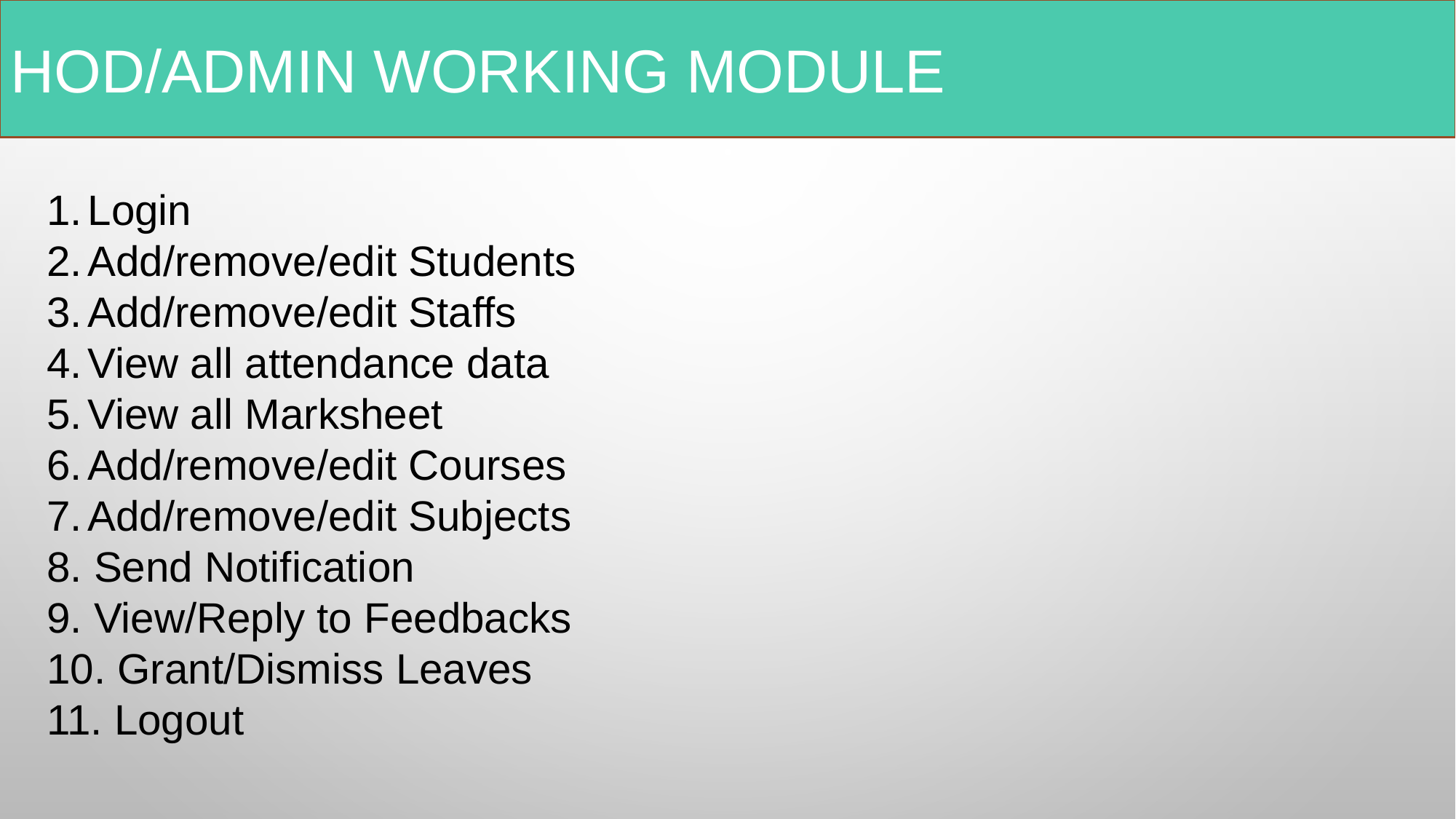

HOD/ADMIN WORKING MODULE
Login
Add/remove/edit Students
Add/remove/edit Staffs
View all attendance data
View all Marksheet
Add/remove/edit Courses
Add/remove/edit Subjects
8. Send Notification
9. View/Reply to Feedbacks
10. Grant/Dismiss Leaves
11. Logout